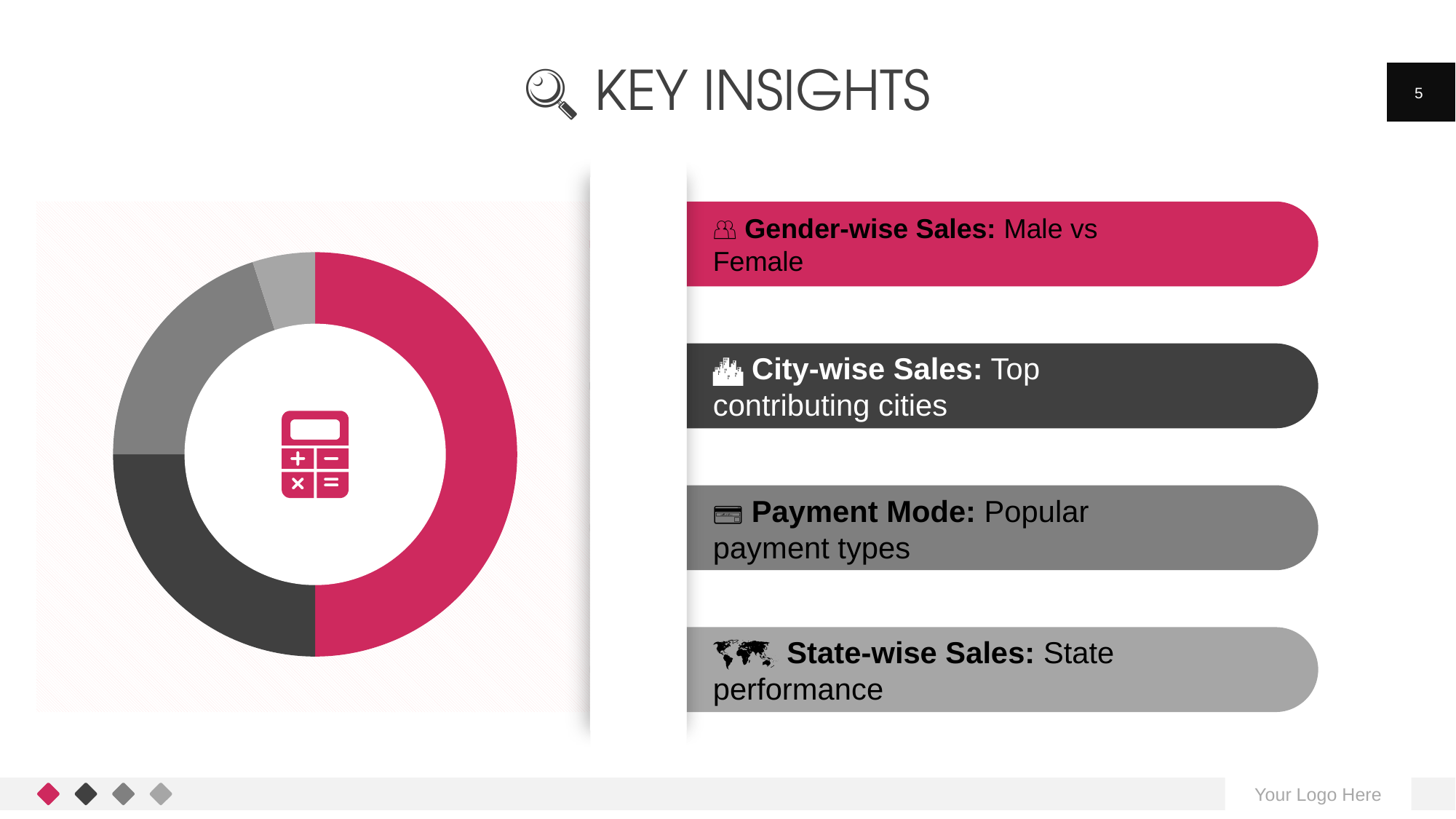

# 🔍 Key Insights
5

👥 Gender-wise Sales: Male vs Female

### Chart

| Category | Sales |
|---|---|
| Lorem Ipsum 01 | 0.5 |
| Lorem Ipsum 02 | 0.25 |
| Lorem Ipsum 03 | 0.2 |
| Lorem Ipsum 04 | 0.05 |

🏙️ City-wise Sales: Top contributing cities

💳 Payment Mode: Popular payment types

🗺️ State-wise Sales: State performance
Your Logo Here